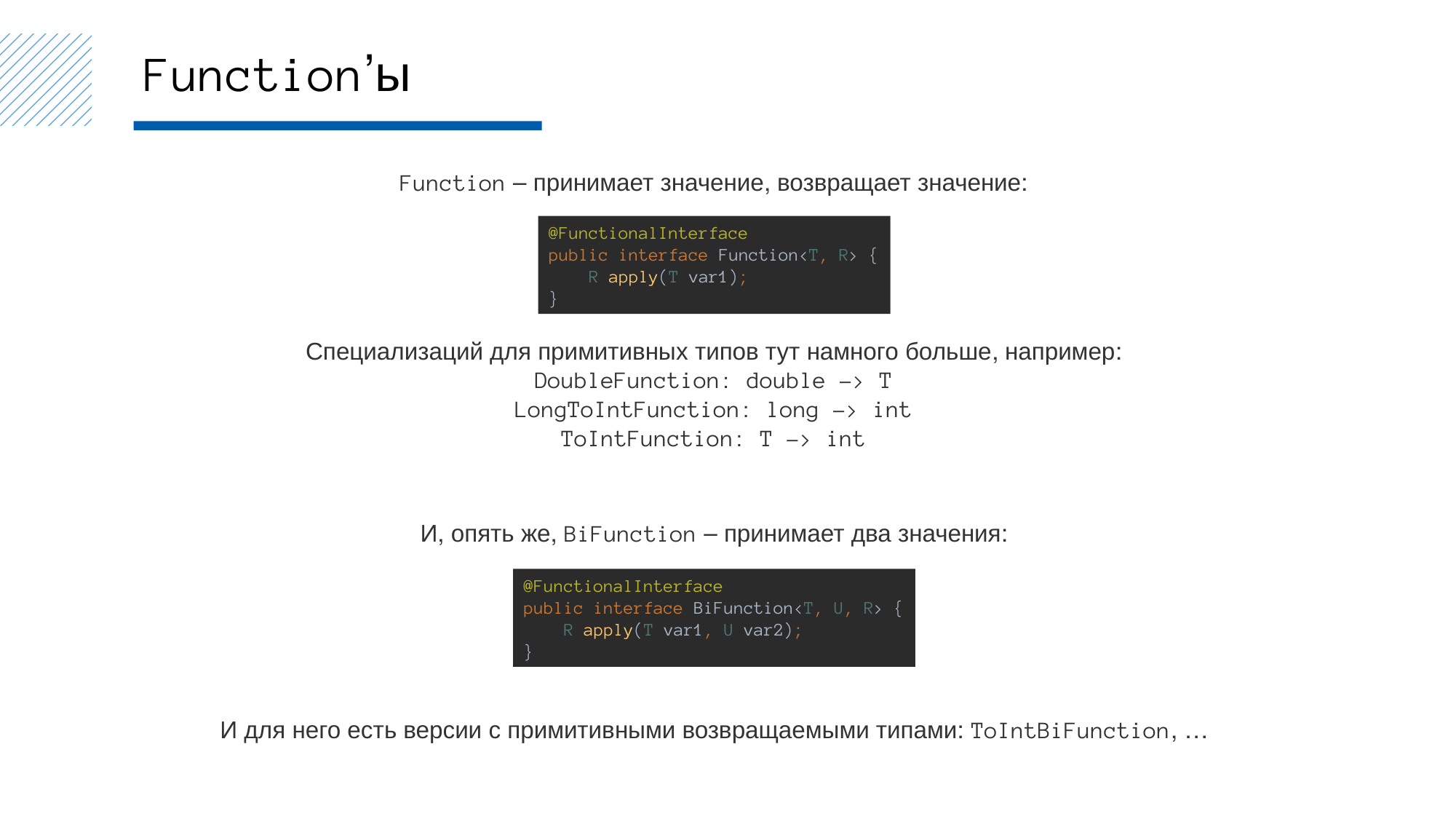

Function’ы
Function – принимает значение, возвращает значение:
@FunctionalInterface
public interface Function<T, R> {
    R apply(T var1);
}
Специализаций для примитивных типов тут намного больше, например:
DoubleFunction: double -> T
LongToIntFunction: long -> int
ToIntFunction: T -> int
И, опять же, BiFunction – принимает два значения:
@FunctionalInterface
public interface BiFunction<T, U, R> {
    R apply(T var1, U var2);
}
И для него есть версии с примитивными возвращаемыми типами: ToIntBiFunction, …